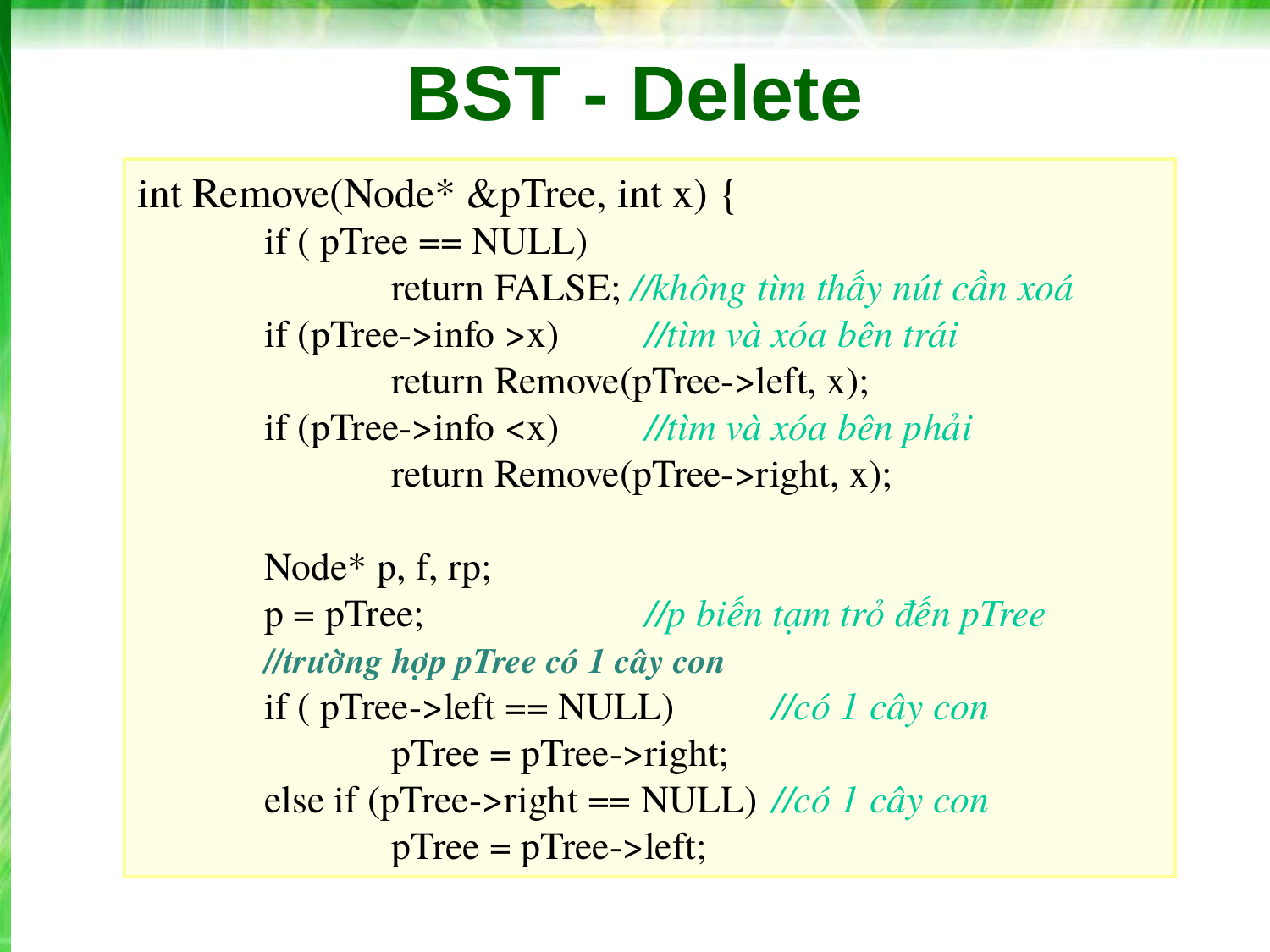

# BST - Delete
int Remove(Node* &pTree, int x) {
	if ( pTree == NULL)
		return FALSE; //không tìm thấy nút cần xoá
	if (pTree->info >x) 	//tìm và xóa bên trái
		return Remove(pTree->left, x);
	if (pTree->info <x) 	//tìm và xóa bên phải
		return Remove(pTree->right, x);

	Node* p, f, rp;
	p = pTree; 		//p biến tạm trỏ đến pTree
	//trường hợp pTree có 1 cây con
	if ( pTree->left == NULL) 	//có 1 cây con
		pTree = pTree->right;
	else if (pTree->right == NULL) 	//có 1 cây con
		pTree = pTree->left;
69